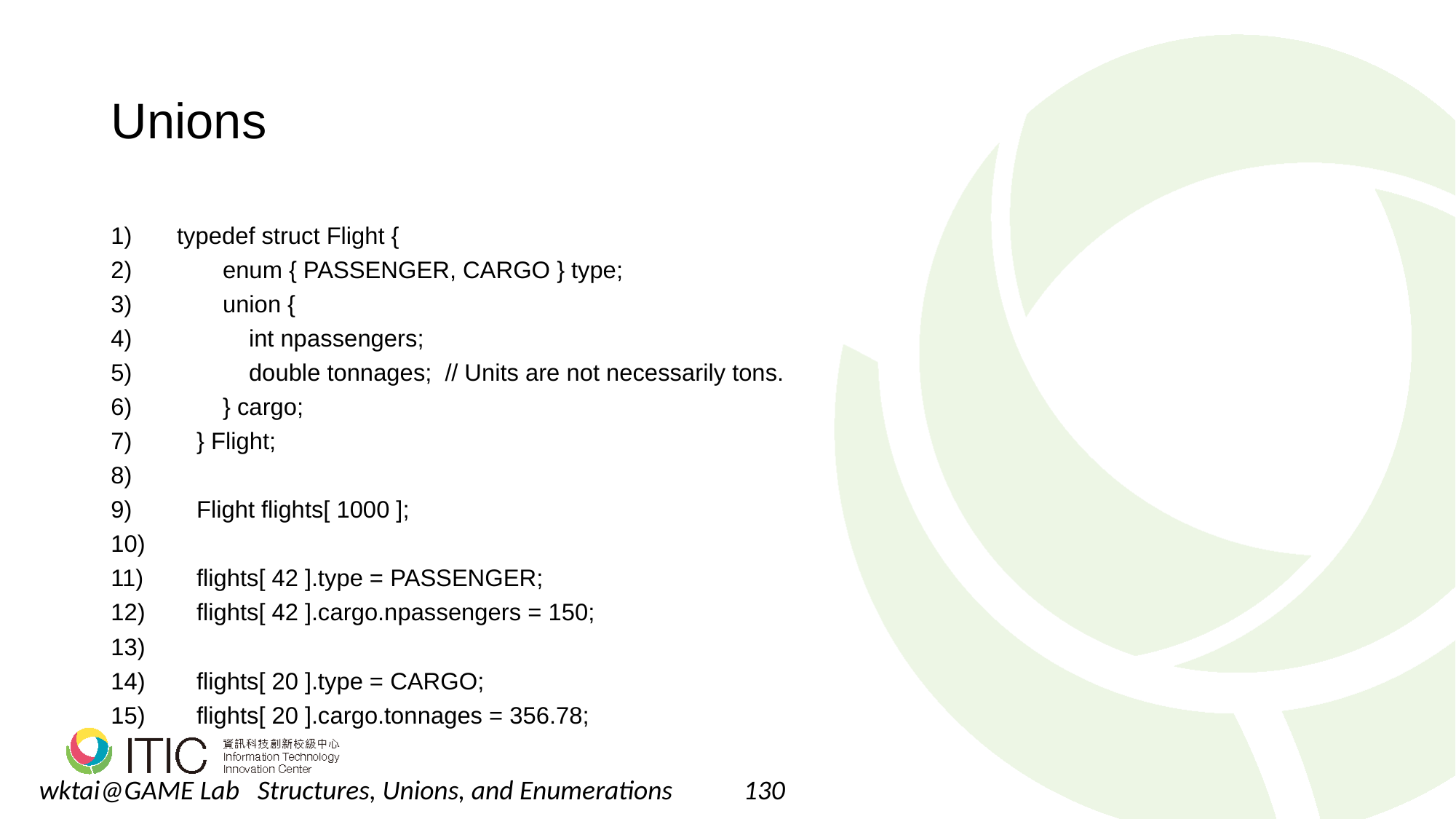

# Unions
 typedef struct Flight {
        enum { PASSENGER, CARGO } type;
        union {
            int npassengers;
            double tonnages;  // Units are not necessarily tons.
        } cargo;
    } Flight;

    Flight flights[ 1000 ];

    flights[ 42 ].type = PASSENGER;
    flights[ 42 ].cargo.npassengers = 150;

    flights[ 20 ].type = CARGO;
    flights[ 20 ].cargo.tonnages = 356.78;